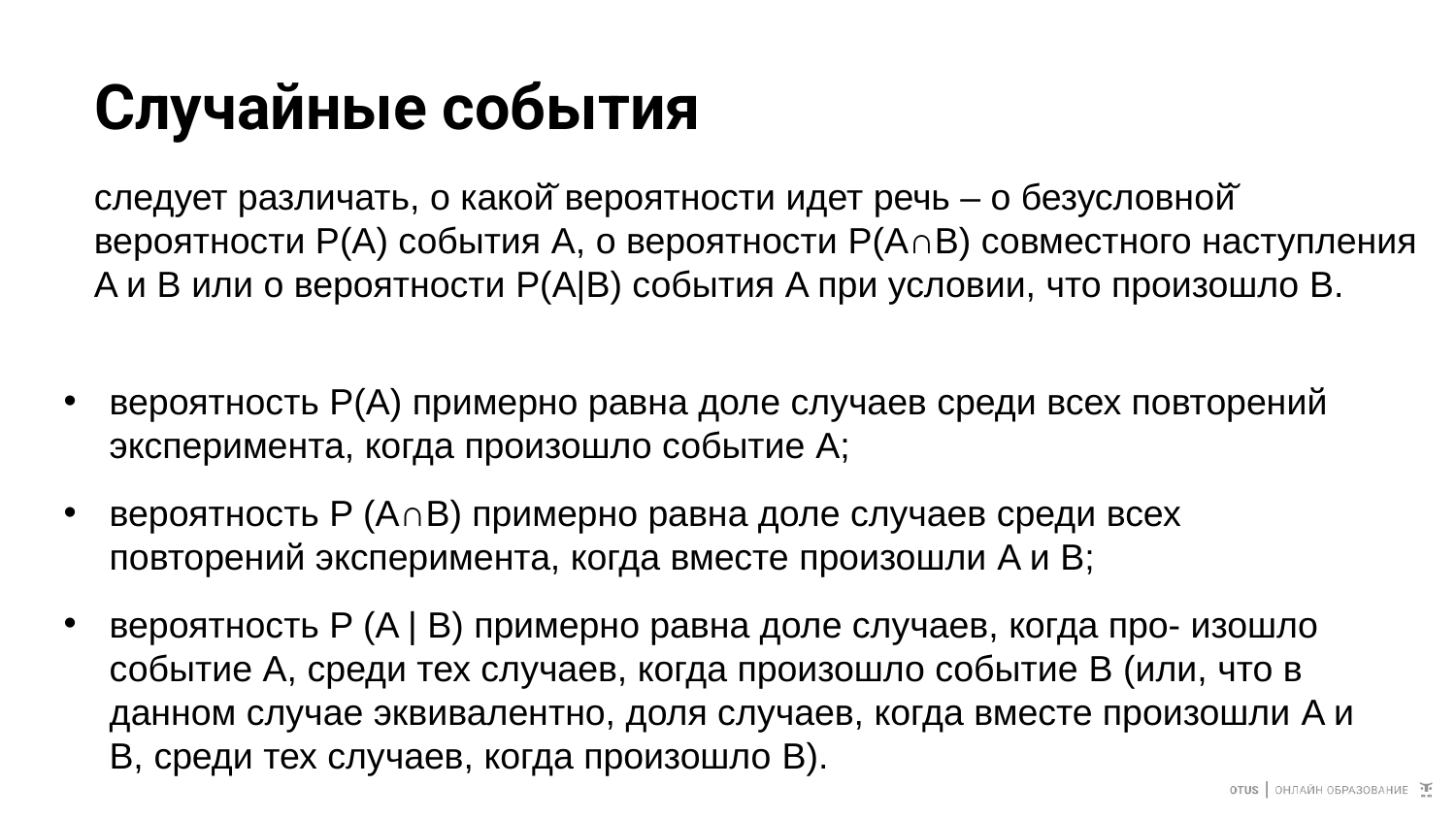

# Случайные события
следует различать, о какой̆ вероятности идет речь – о безусловной̆ вероятности P(A) события A, о вероятности P(A∩B) совместного наступления A и B или о вероятности P(A|B) события A при условии, что произошло B.

вероятность P(A) примерно равна доле случаев среди всех повторений эксперимента, когда произошло событие A;
вероятность P (A∩B) примерно равна доле случаев среди всех повторений эксперимента, когда вместе произошли A и B;
вероятность P (A | B) примерно равна доле случаев, когда про- изошло событие A, среди тех случаев, когда произошло событие B (или, что в данном случае эквивалентно, доля случаев, когда вместе произошли A и B, среди тех случаев, когда произошло B).